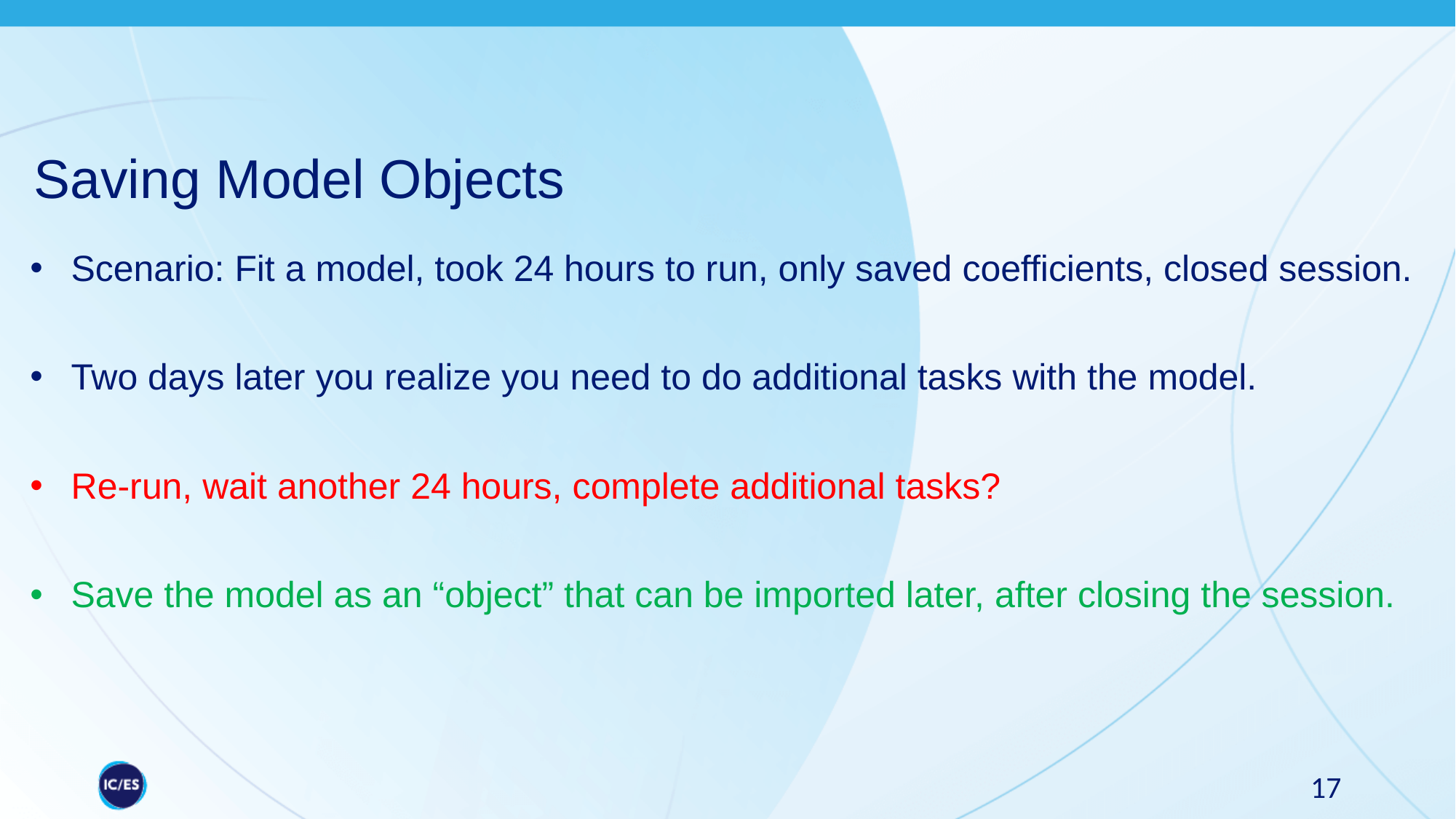

# Saving Model Objects

Scenario: Fit a model, took 24 hours to run, only saved coefficients, closed session.

Two days later you realize you need to do additional tasks with the model.

Re-run, wait another 24 hours, complete additional tasks?

Save the model as an “object” that can be imported later, after closing the session.

17